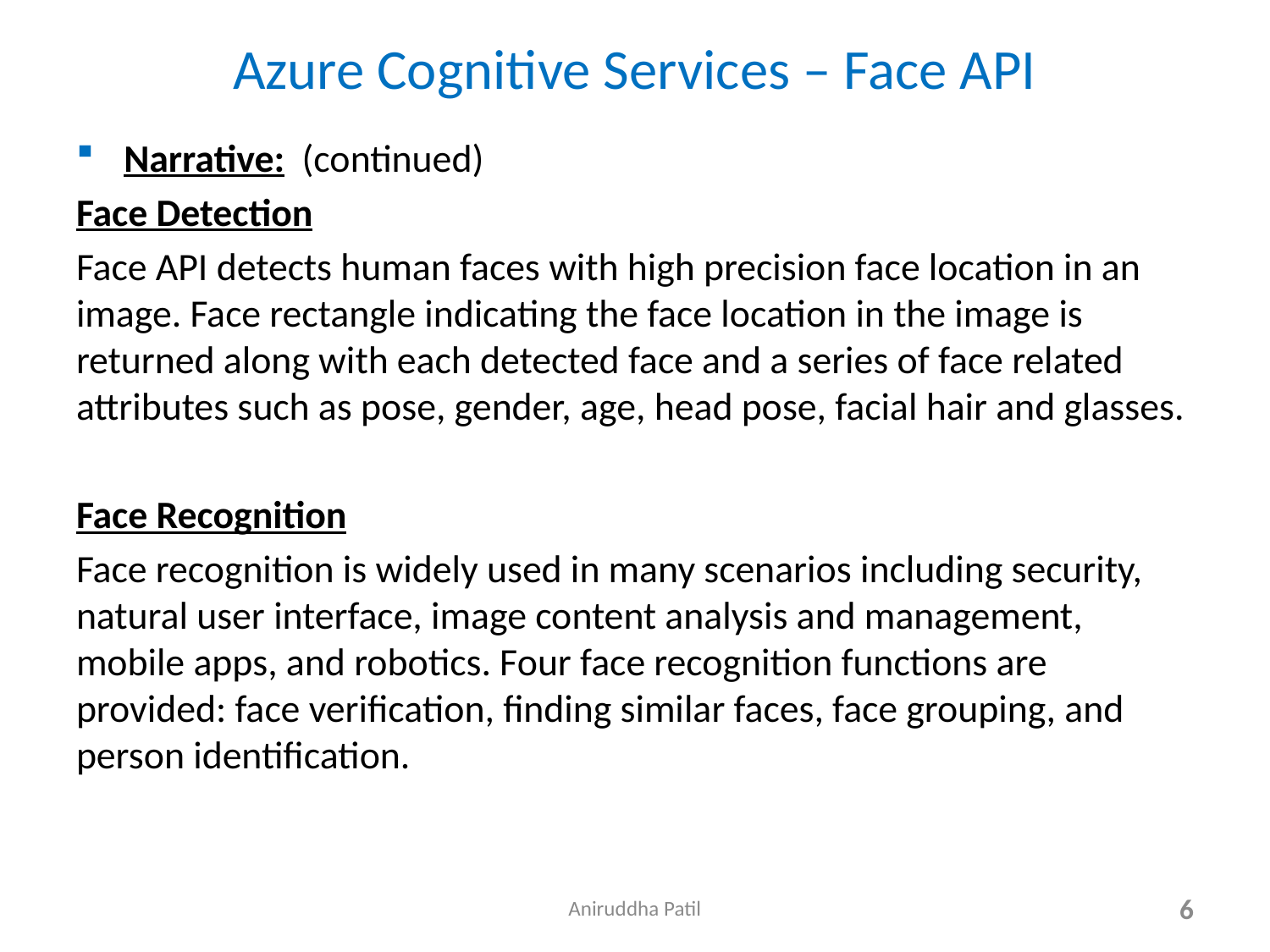

# Azure Cognitive Services – Face API
Narrative:  (continued)
Face Detection
Face API detects human faces with high precision face location in an image. Face rectangle indicating the face location in the image is returned along with each detected face and a series of face related attributes such as pose, gender, age, head pose, facial hair and glasses.

Face Recognition
Face recognition is widely used in many scenarios including security, natural user interface, image content analysis and management, mobile apps, and robotics. Four face recognition functions are provided: face verification, finding similar faces, face grouping, and person identification.

Aniruddha Patil
6